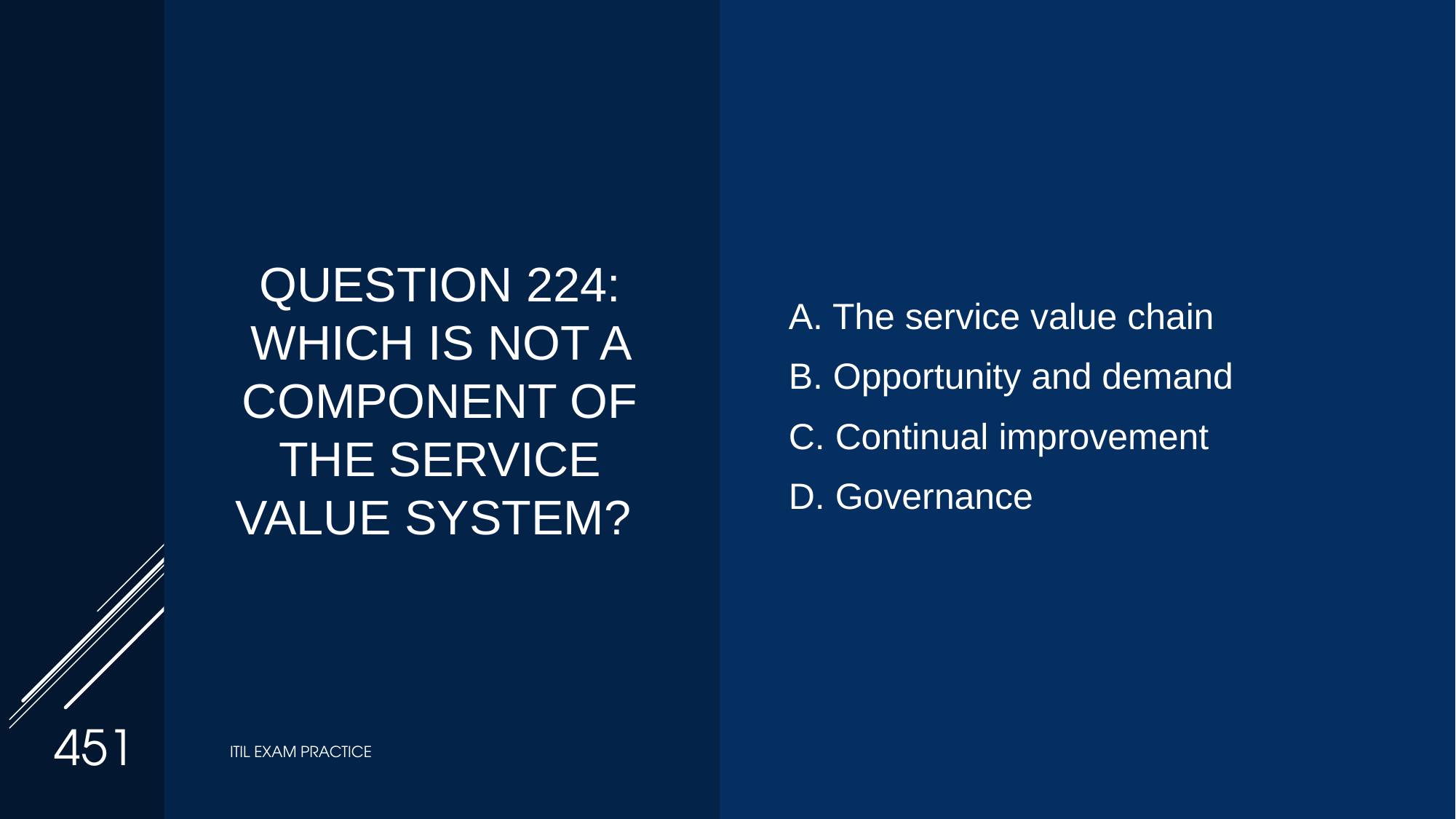

# Question 224: Which is NOT a component of the service value system?
A. The service value chain
B. Opportunity and demand
C. Continual improvement
D. Governance
451
ITIL EXAM PRACTICE